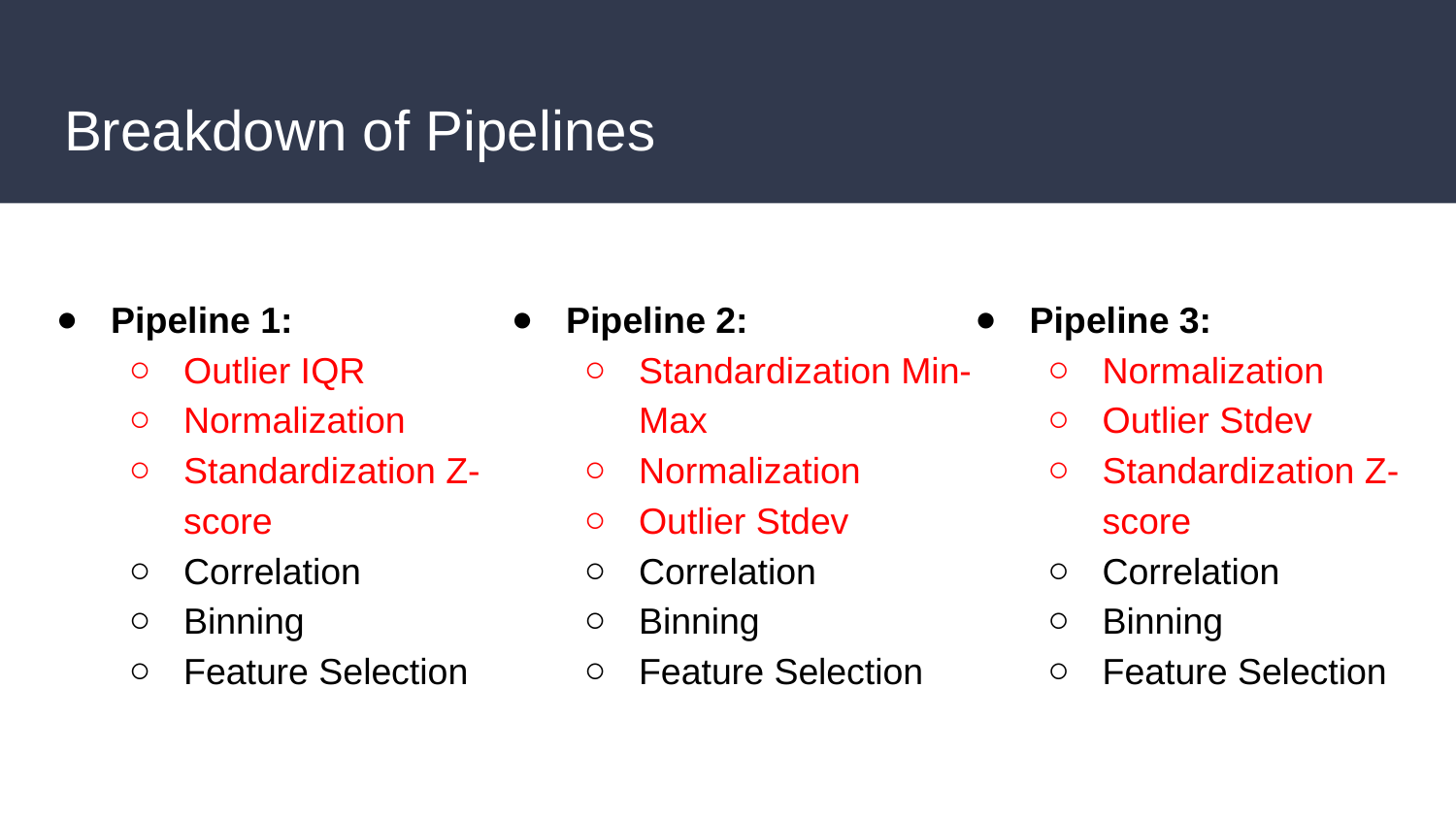

# Breakdown of Pipelines
Pipeline 1:
Outlier IQR
Normalization
Standardization Z-score
Correlation
Binning
Feature Selection
Pipeline 2:
Standardization Min-Max
Normalization
Outlier Stdev
Correlation
Binning
Feature Selection
Pipeline 3:
Normalization
Outlier Stdev
Standardization Z-score
Correlation
Binning
Feature Selection